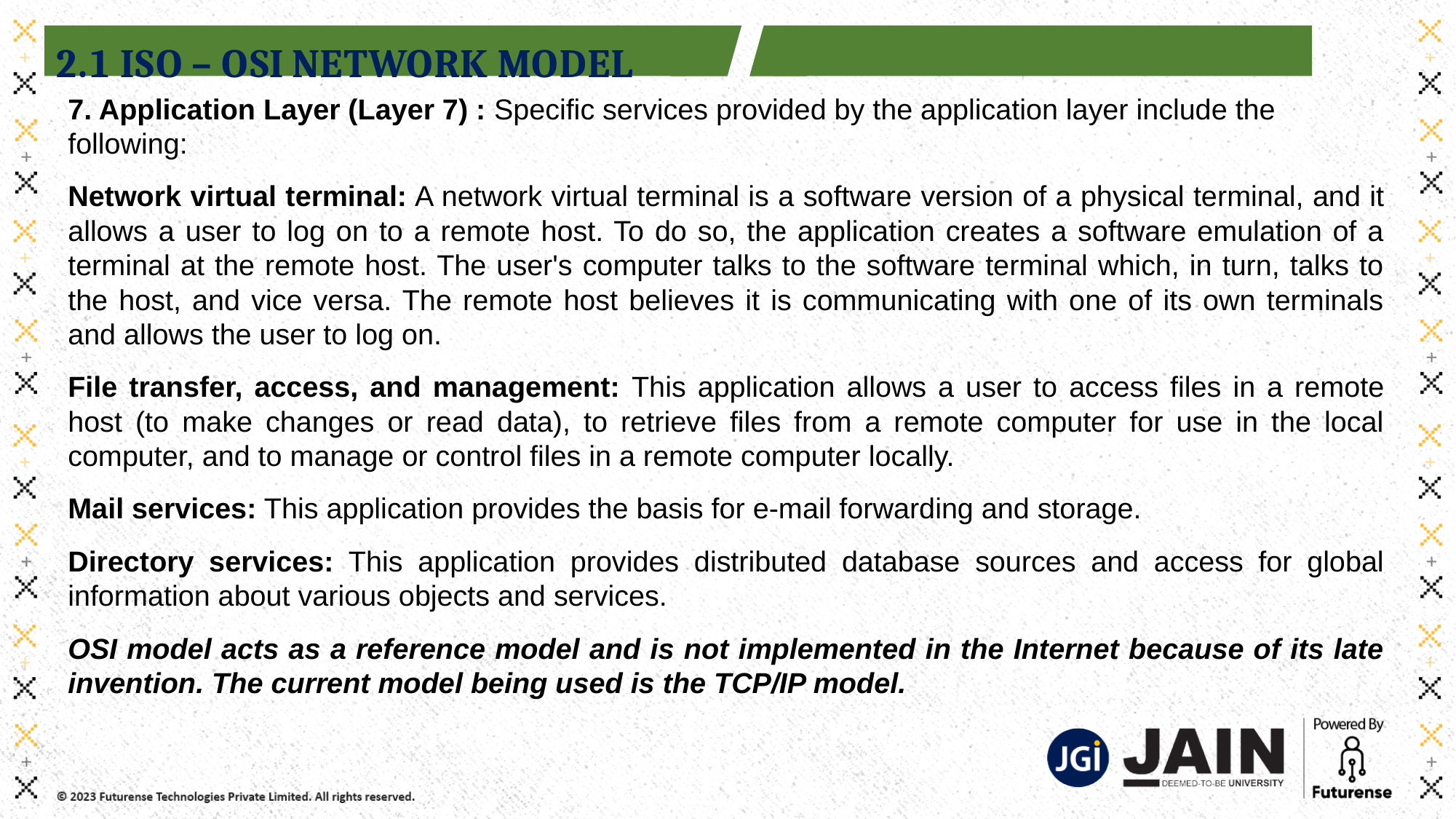

2.1 ISO – OSI NETWORK MODEL

7. Application Layer (Layer 7) : Specific services provided by the application layer include the following:
Network virtual terminal: A network virtual terminal is a software version of a physical terminal, and it allows a user to log on to a remote host. To do so, the application creates a software emulation of a terminal at the remote host. The user's computer talks to the software terminal which, in turn, talks to the host, and vice versa. The remote host believes it is communicating with one of its own terminals and allows the user to log on.
File transfer, access, and management: This application allows a user to access files in a remote host (to make changes or read data), to retrieve files from a remote computer for use in the local computer, and to manage or control files in a remote computer locally.
Mail services: This application provides the basis for e-mail forwarding and storage.
Directory services: This application provides distributed database sources and access for global information about various objects and services.
OSI model acts as a reference model and is not implemented in the Internet because of its late invention. The current model being used is the TCP/IP model.